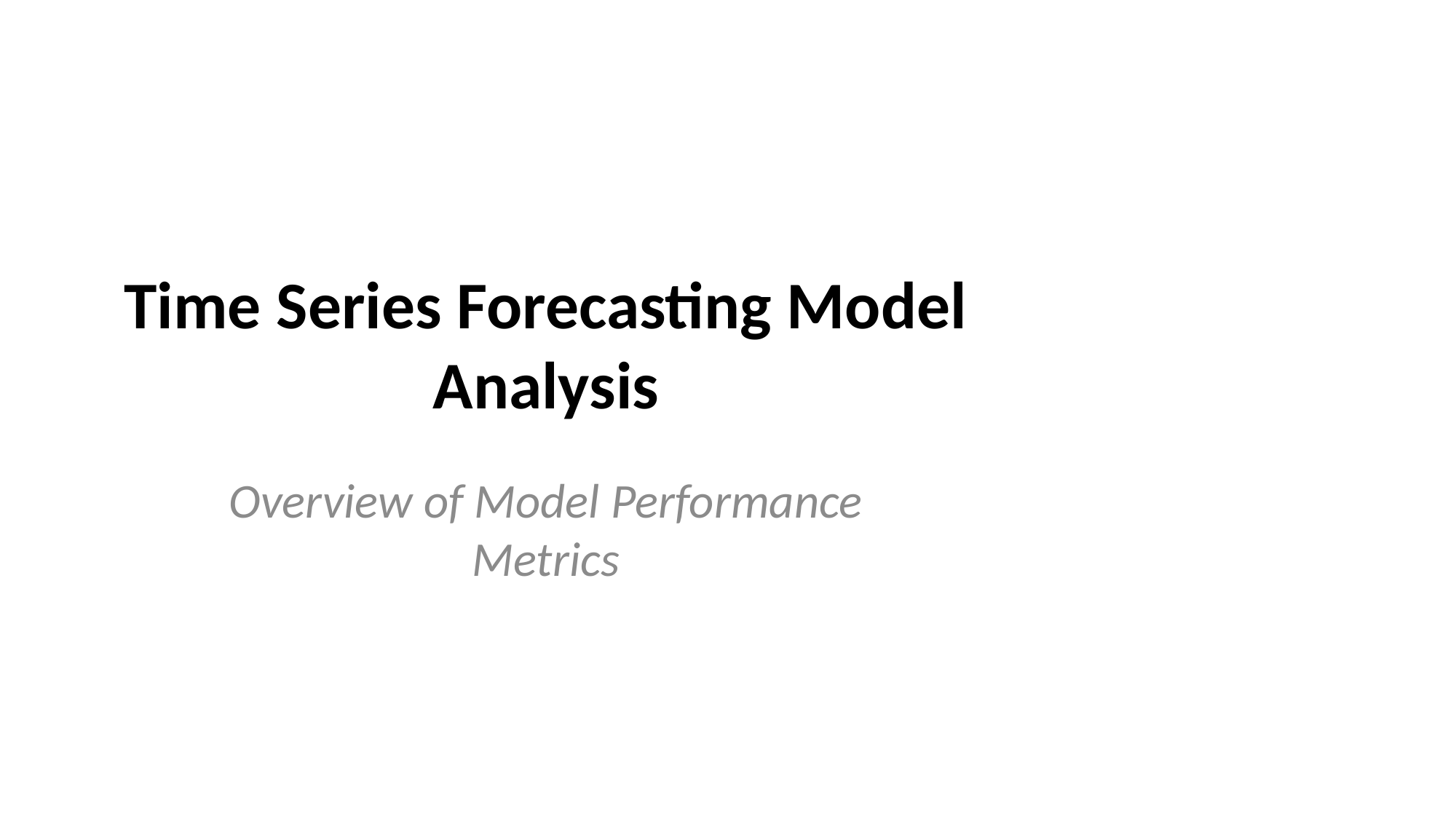

# Time Series Forecasting Model Analysis
Overview of Model Performance Metrics